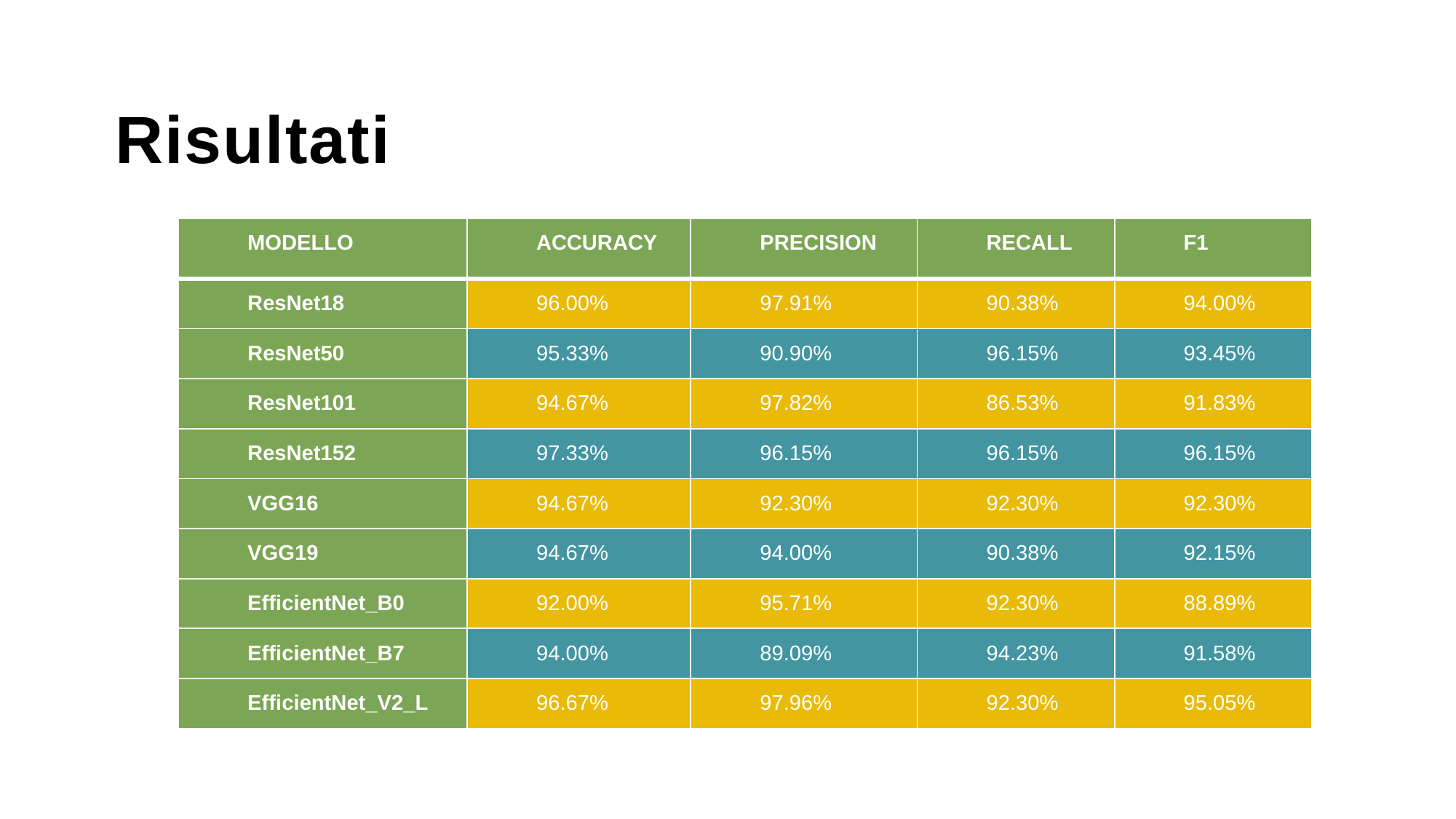

# Risultati
| MODELLO | ACCURACY | PRECISION | RECALL | F1 |
| --- | --- | --- | --- | --- |
| ResNet18 | 96.00% | 97.91% | 90.38% | 94.00% |
| ResNet50 | 95.33% | 90.90% | 96.15% | 93.45% |
| ResNet101 | 94.67% | 97.82% | 86.53% | 91.83% |
| ResNet152 | 97.33% | 96.15% | 96.15% | 96.15% |
| VGG16 | 94.67% | 92.30% | 92.30% | 92.30% |
| VGG19 | 94.67% | 94.00% | 90.38% | 92.15% |
| EfficientNet\_B0 | 92.00% | 95.71% | 92.30% | 88.89% |
| EfficientNet\_B7 | 94.00% | 89.09% | 94.23% | 91.58% |
| EfficientNet\_V2\_L | 96.67% | 97.96% | 92.30% | 95.05% |
19